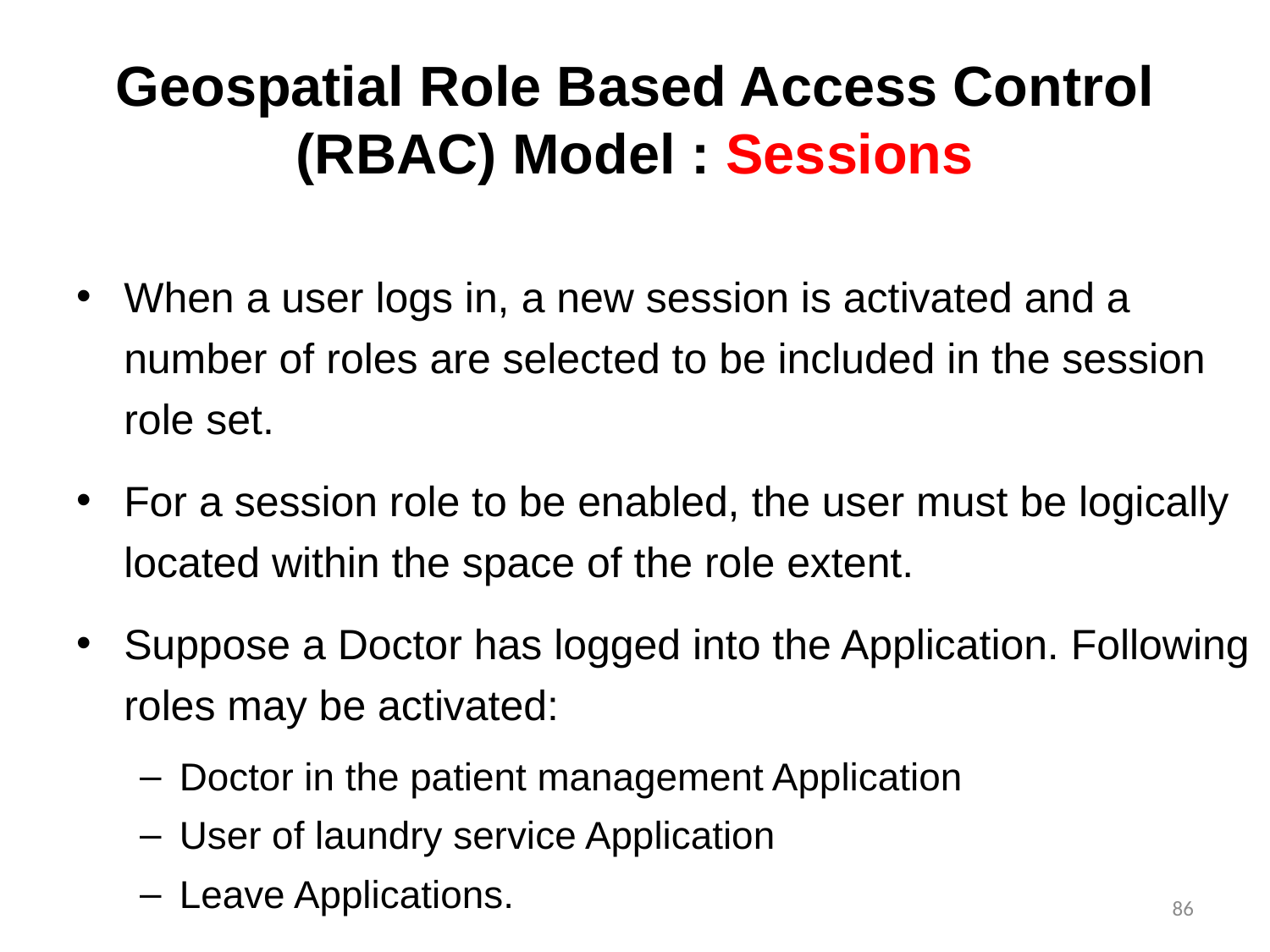

# Geospatial Role Based Access Control (RBAC) Model : Sessions
When a user logs in, a new session is activated and a number of roles are selected to be included in the session role set.
For a session role to be enabled, the user must be logically located within the space of the role extent.
Suppose a Doctor has logged into the Application. Following roles may be activated:
Doctor in the patient management Application
User of laundry service Application
Leave Applications.

86